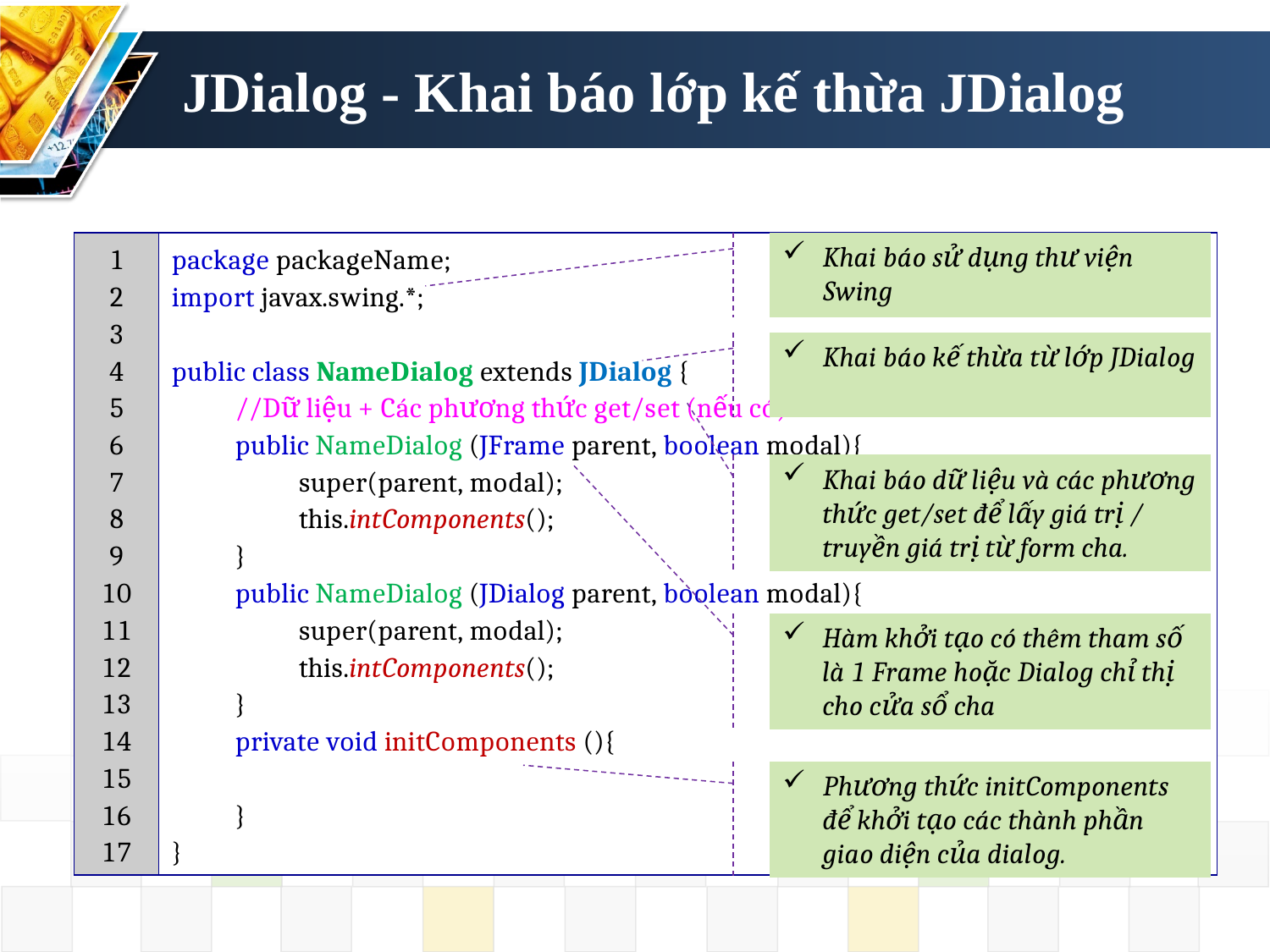

# JDialog - Khai báo lớp kế thừa JDialog

| 1 2 3 4 5 6 7 8 9 10 11 12 13 14 15 16 17 | package packageName; import javax.swing.\*; public class NameDialog extends JDialog { //Dữ liệu + Các phương thức get/set (nếu có) public NameDialog (JFrame parent, boolean modal){ super(parent, modal); this.intComponents(); } public NameDialog (JDialog parent, boolean modal){ super(parent, modal); this.intComponents(); } private void initComponents (){ } } |
| --- | --- |
Khai báo sử dụng thư viện Swing
Khai báo kế thừa từ lớp JDialog
Khai báo dữ liệu và các phương thức get/set để lấy giá trị / truyền giá trị từ form cha.
Hàm khởi tạo có thêm tham số là 1 Frame hoặc Dialog chỉ thị cho cửa sổ cha
Phương thức initComponents để khởi tạo các thành phần giao diện của dialog.